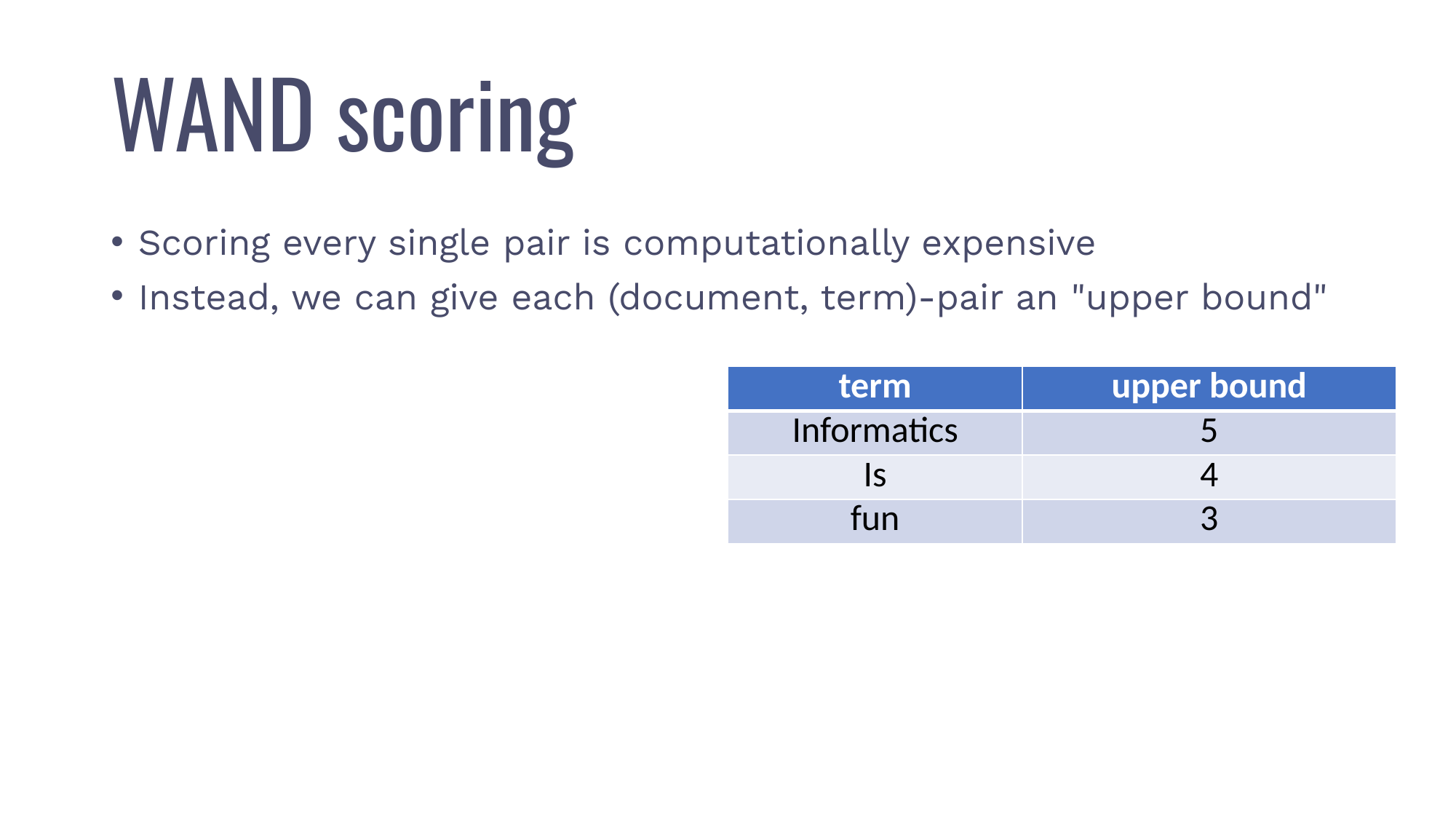

# WAND scoring
Scoring every single pair is computationally expensive
Instead, we can give each (document, term)-pair an "upper bound"
| term | upper bound |
| --- | --- |
| Informatics | 5 |
| Is | 4 |
| fun | 3 |